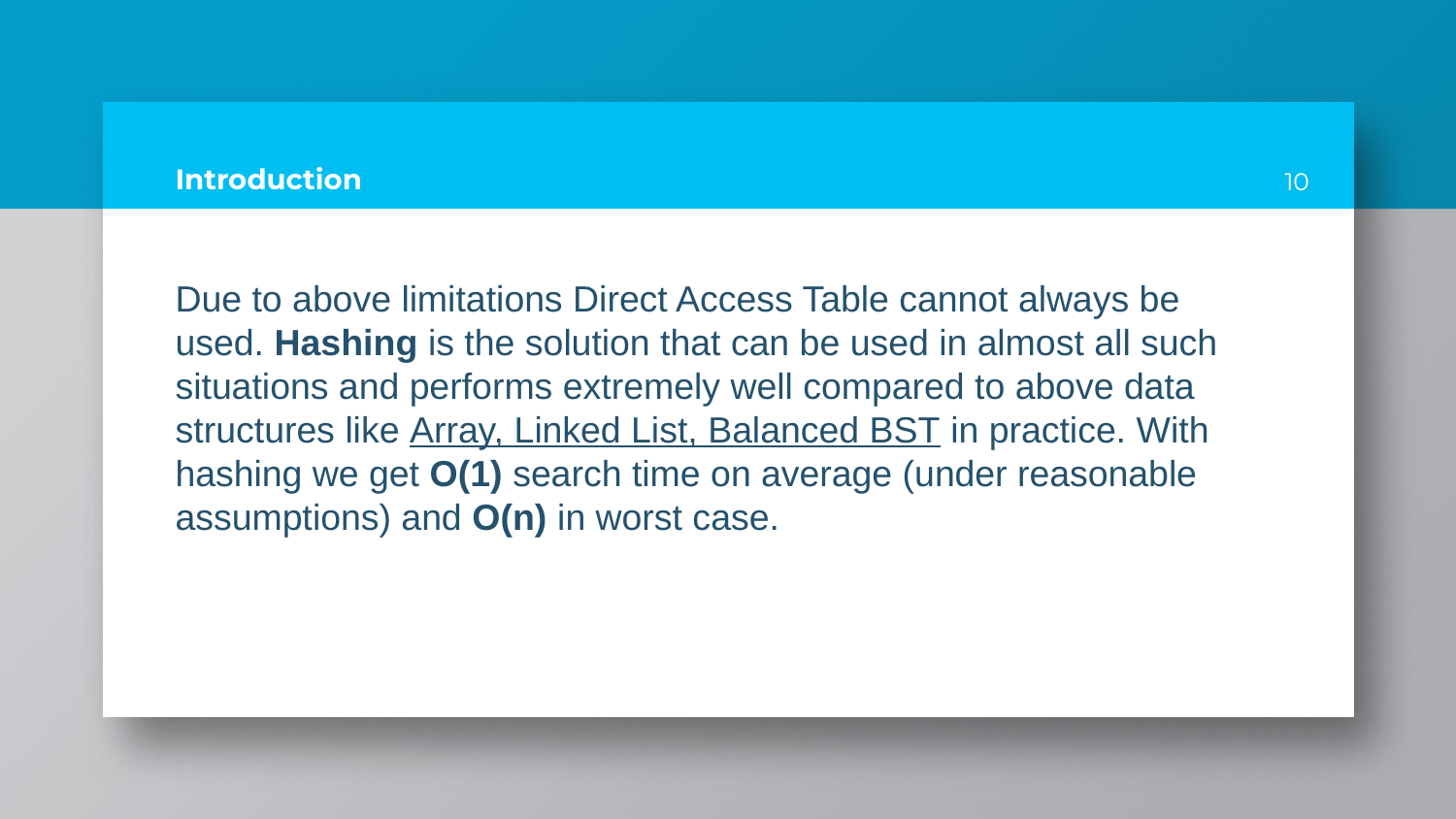

# Introduction
10
Due to above limitations Direct Access Table cannot always be used. Hashing is the solution that can be used in almost all such situations and performs extremely well compared to above data structures like Array, Linked List, Balanced BST in practice. With hashing we get O(1) search time on average (under reasonable assumptions) and O(n) in worst case.